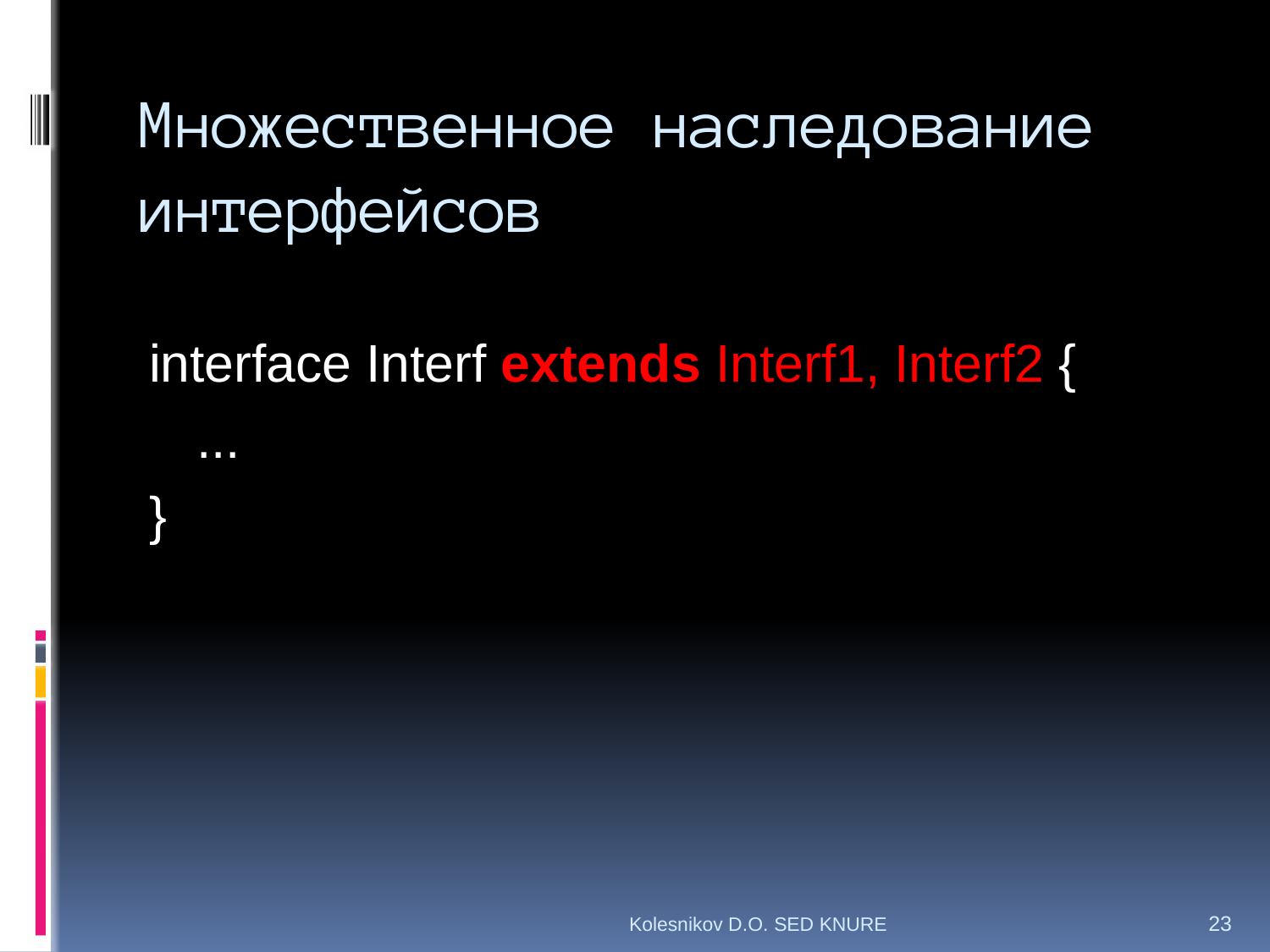

# Множественное наследование интерфейсов

interface Interf extends Interf1, Interf2 {
	...
}

Kolesnikov D.O. SED KNURE
23